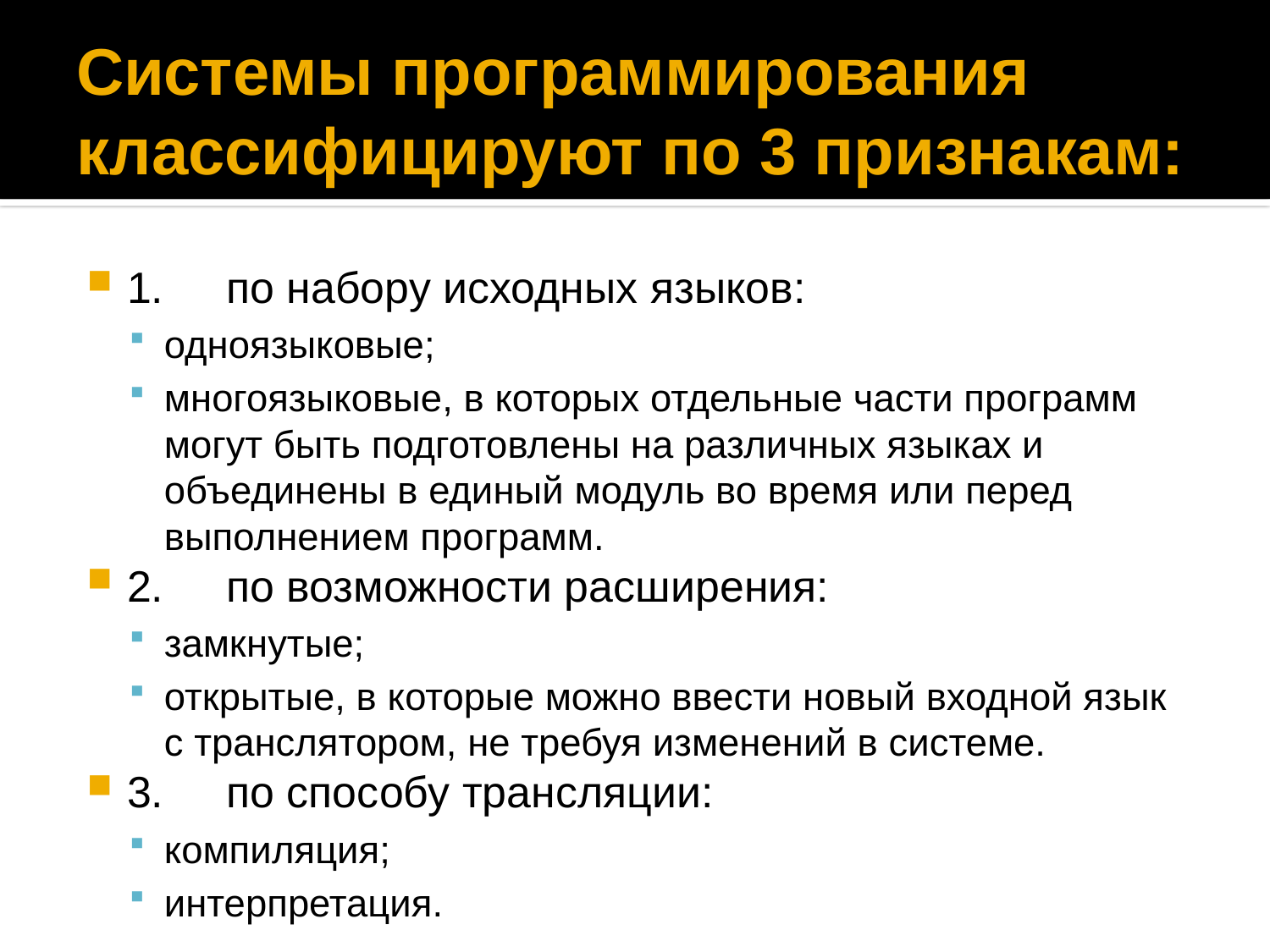

# Системы программирования классифицируют по 3 признакам:
1.	по набору исходных языков:
одноязыковые;
многоязыковые, в которых отдельные части программ могут быть подготовлены на различных языках и объединены в единый модуль во время или перед выполнением программ.
2.	по возможности расширения:
замкнутые;
открытые, в которые можно ввести новый входной язык с транслятором, не требуя изменений в системе.
3.	по способу трансляции:
компиляция;
интерпретация.